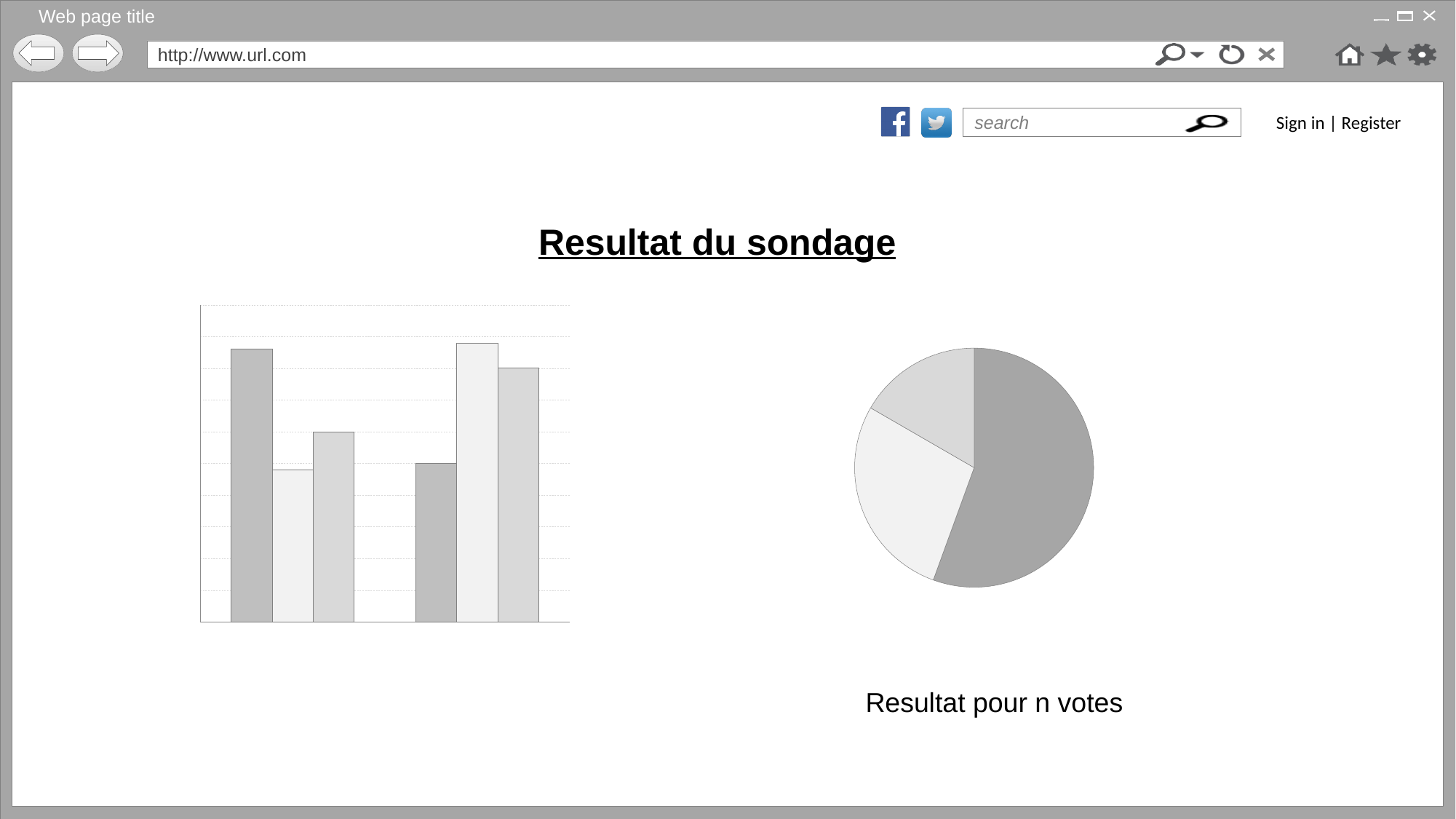

Resultats
Resultat du sondage

### Chart

| Category | Series 1 | Series 2 | Series 3 |
|---|---|---|---|
| Category 1 | 4.3 | 2.4 | 3.0 |
| Category 2 | 2.5 | 4.4 | 4.0 |

### Chart

| Category | Sales |
|---|---|
| 1st Qtr | 6.0 |
| 2nd Qtr | 3.0 |
| 3rd Qtr | 1.8 |
Resultat pour n votes